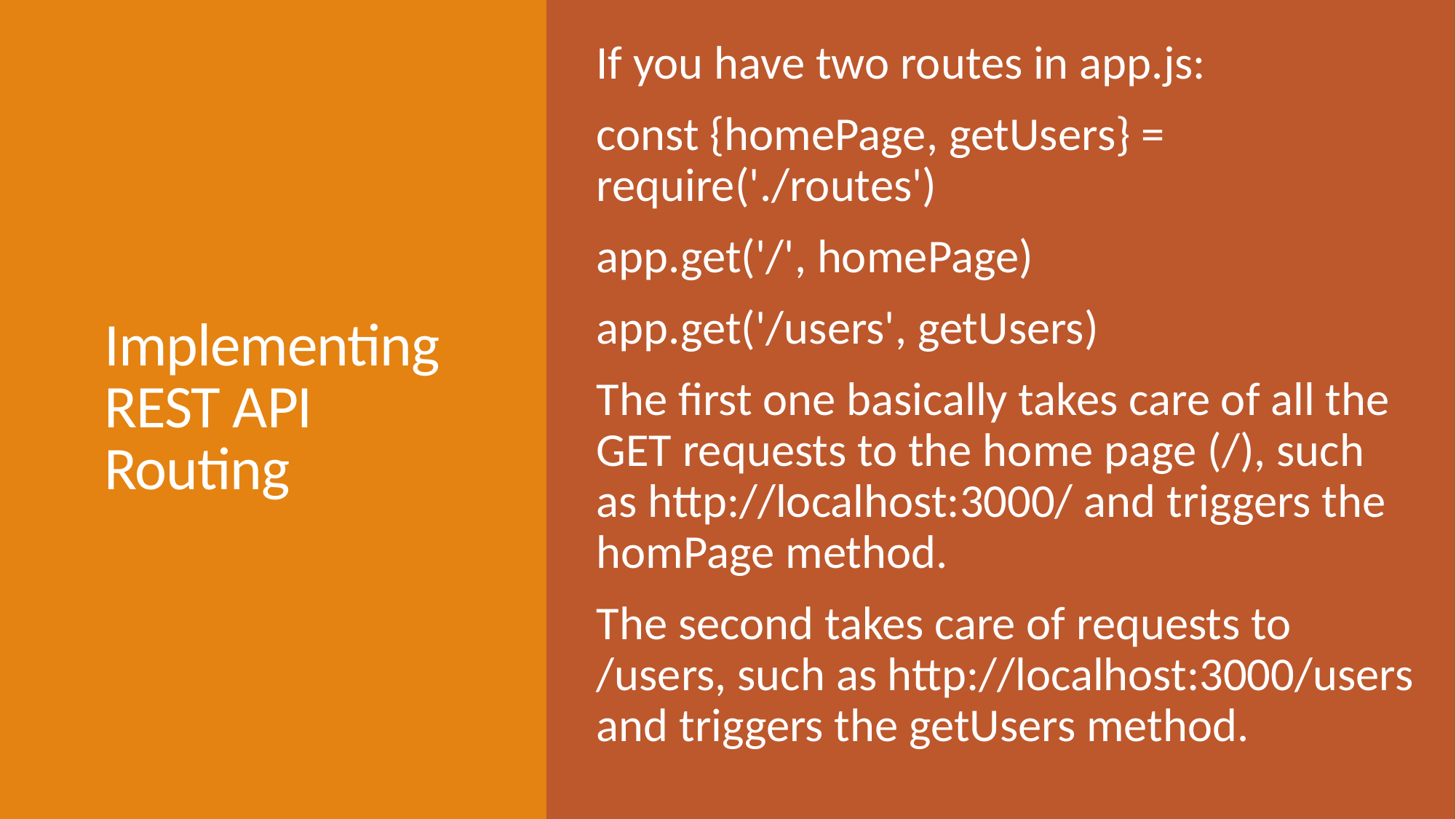

If you have two routes in app.js:
const {homePage, getUsers} = require('./routes')
app.get('/', homePage)
app.get('/users', getUsers)
The first one basically takes care of all the GET requests to the home page (/), such as http://localhost:3000/ and triggers the homPage method.
The second takes care of requests to /users, such as http://localhost:3000/users and triggers the getUsers method.
# Implementing REST API Routing